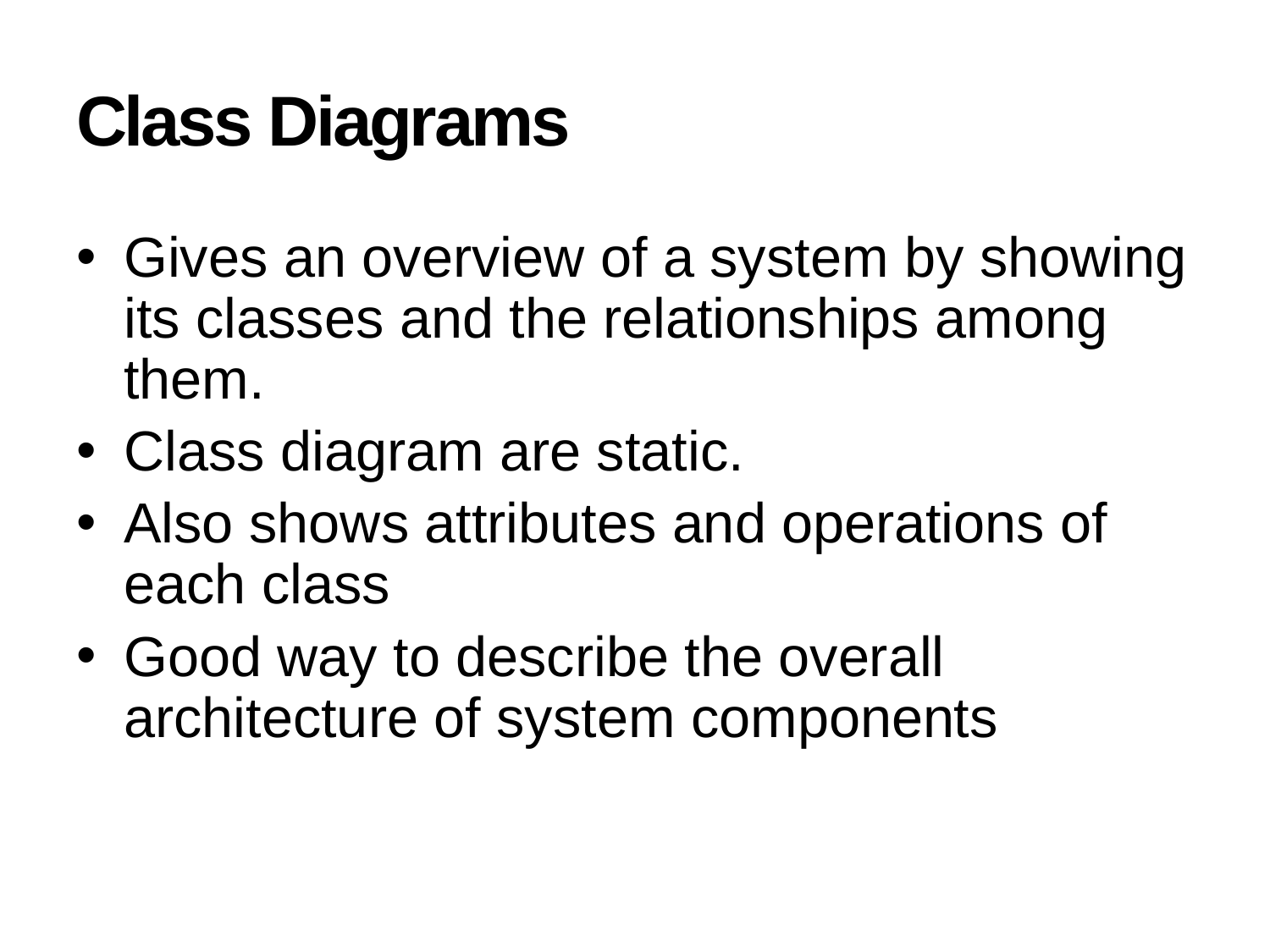

# Class Diagrams
Gives an overview of a system by showing its classes and the relationships among them.
Class diagram are static.
Also shows attributes and operations of each class
Good way to describe the overall architecture of system components